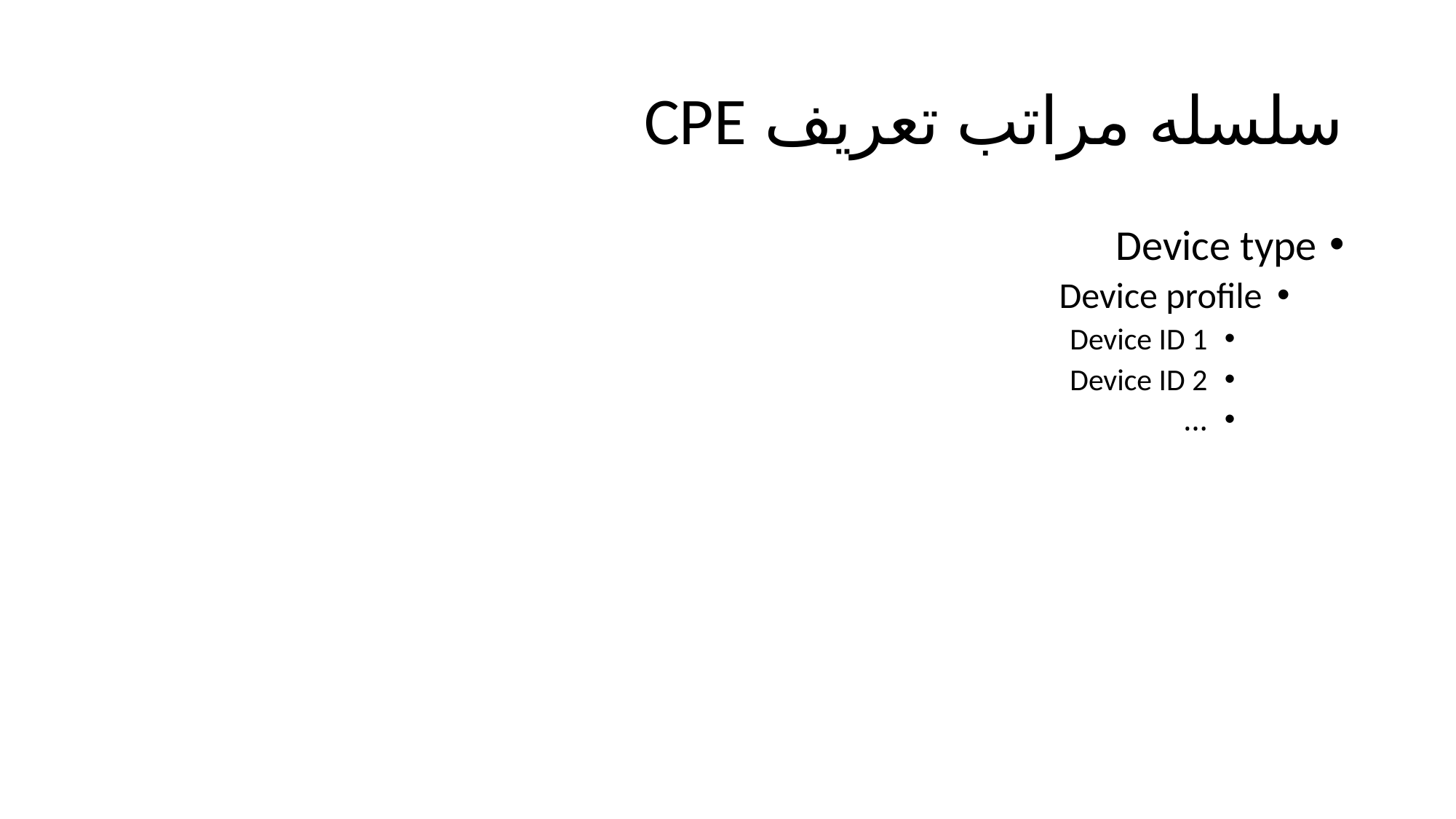

# سلسله مراتب تعریف CPE
Device type
Device profile
Device ID 1
Device ID 2
…